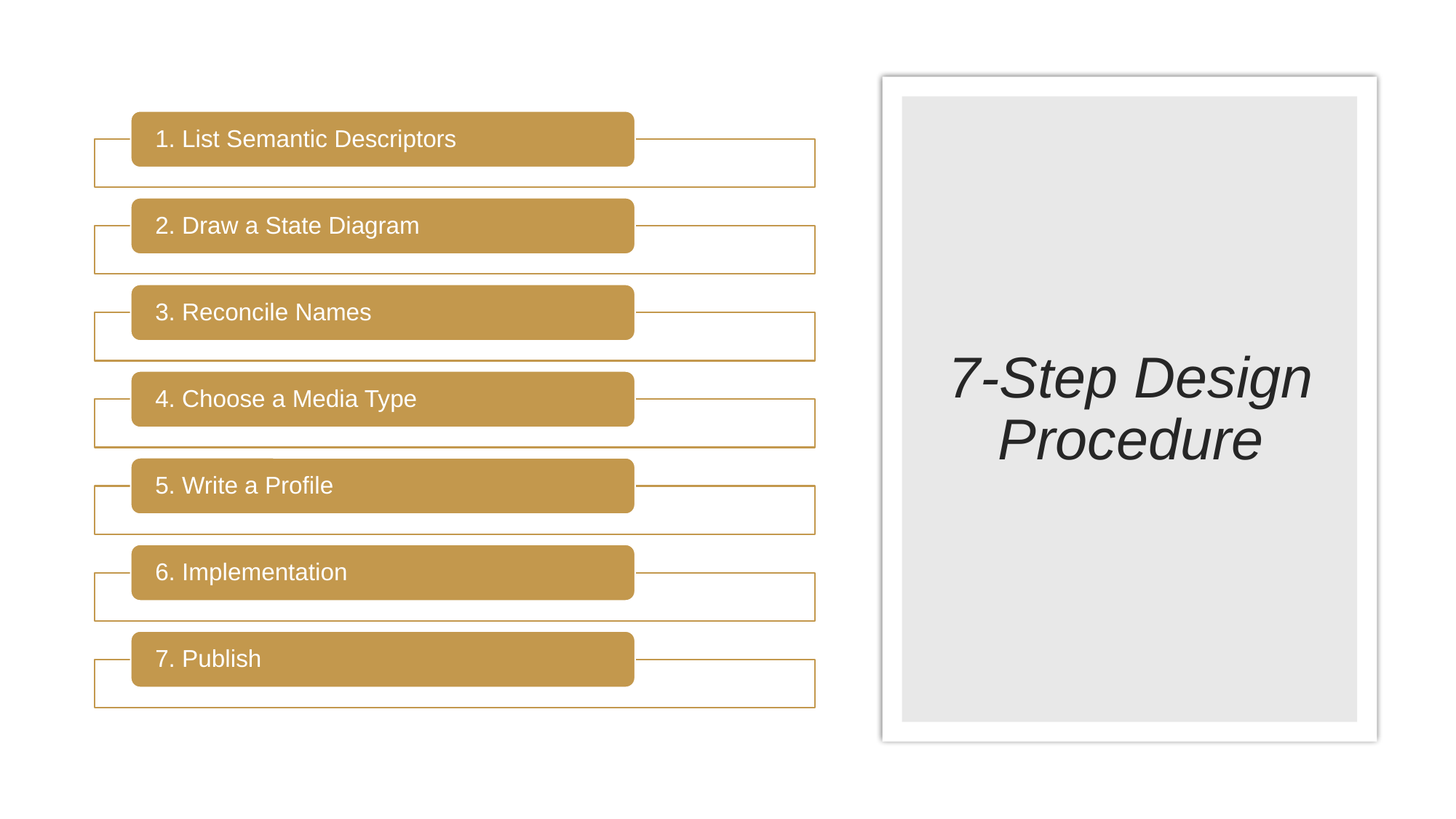

1. List Semantic Descriptors
2. Draw a State Diagram
3. Reconcile Names
4. Choose a Media Type
5. Write a Profile
6. Implementation
7. Publish

# 7-Step Design Procedure